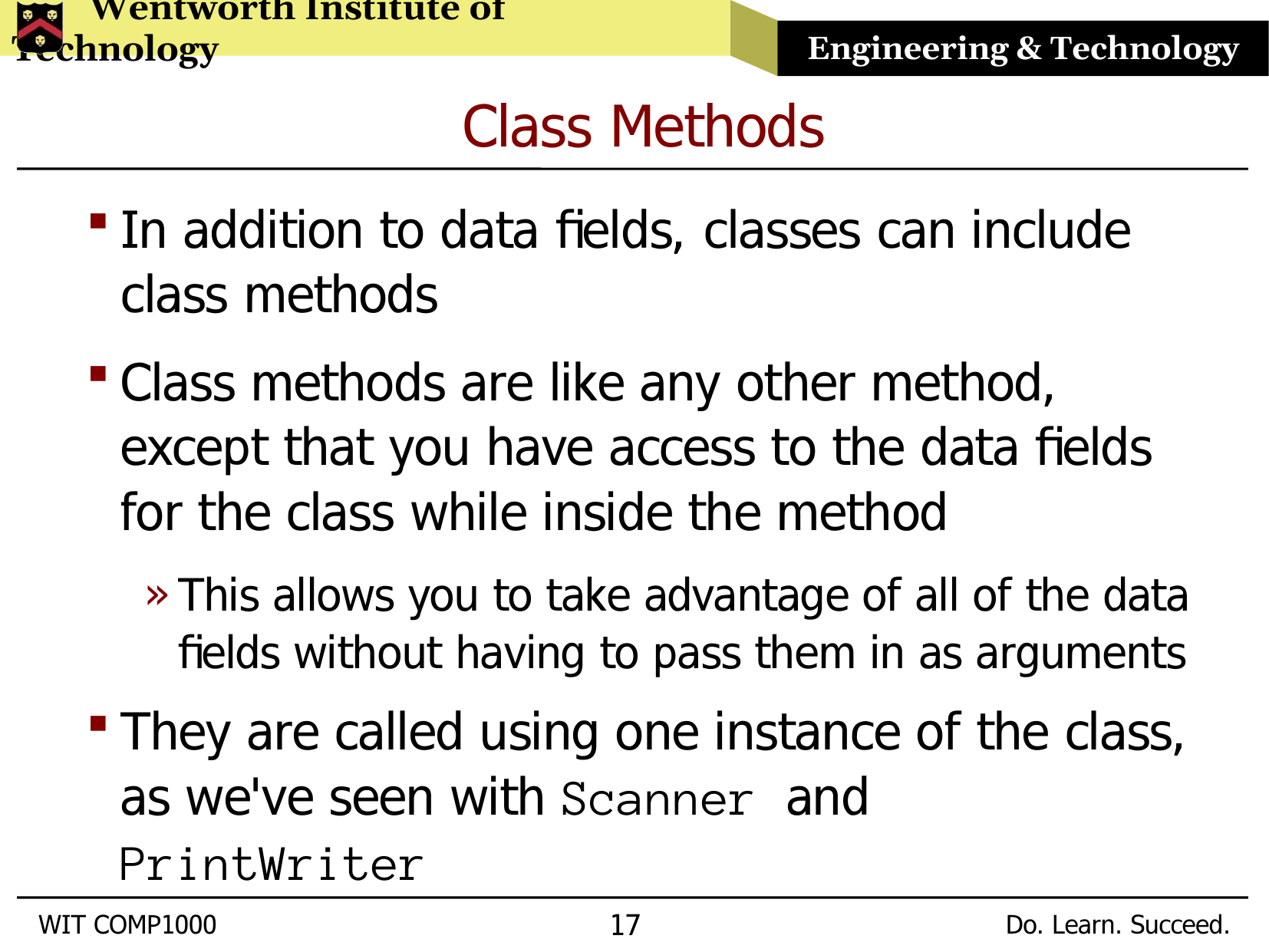

# Class Methods
In addition to data fields, classes can include class methods
Class methods are like any other method, except that you have access to the data fields for the class while inside the method
This allows you to take advantage of all of the data fields without having to pass them in as arguments
They are called using one instance of the class, as we've seen with Scanner and PrintWriter